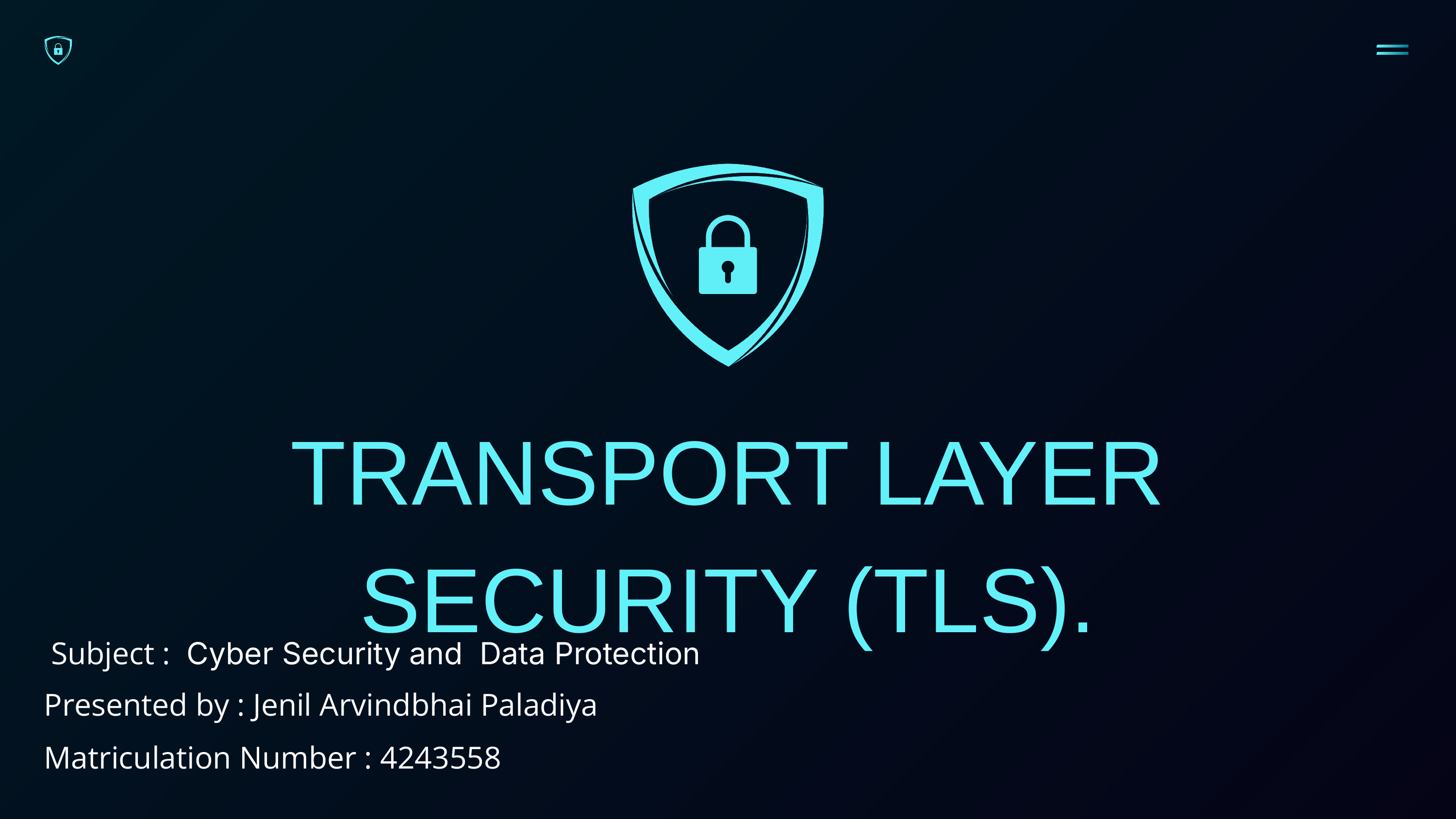

TRANSPORT LAYER SECURITY (TLS).
Subject :  Cyber Security and  Data Protection
Presented by : Jenil Arvindbhai Paladiya
Matriculation Number : 4243558